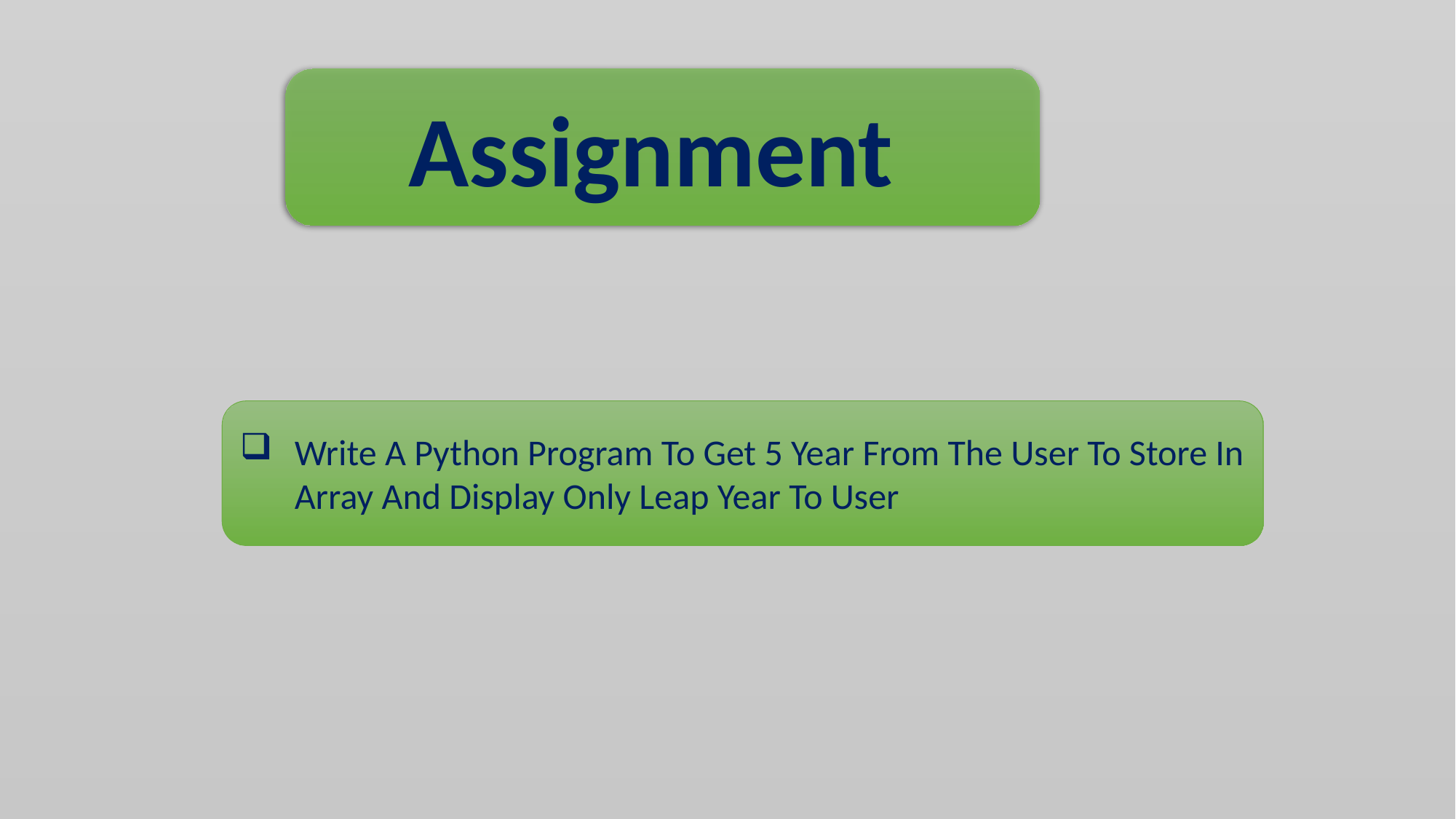

Assignment
Write A Python Program To Get 5 Year From The User To Store In Array And Display Only Leap Year To User